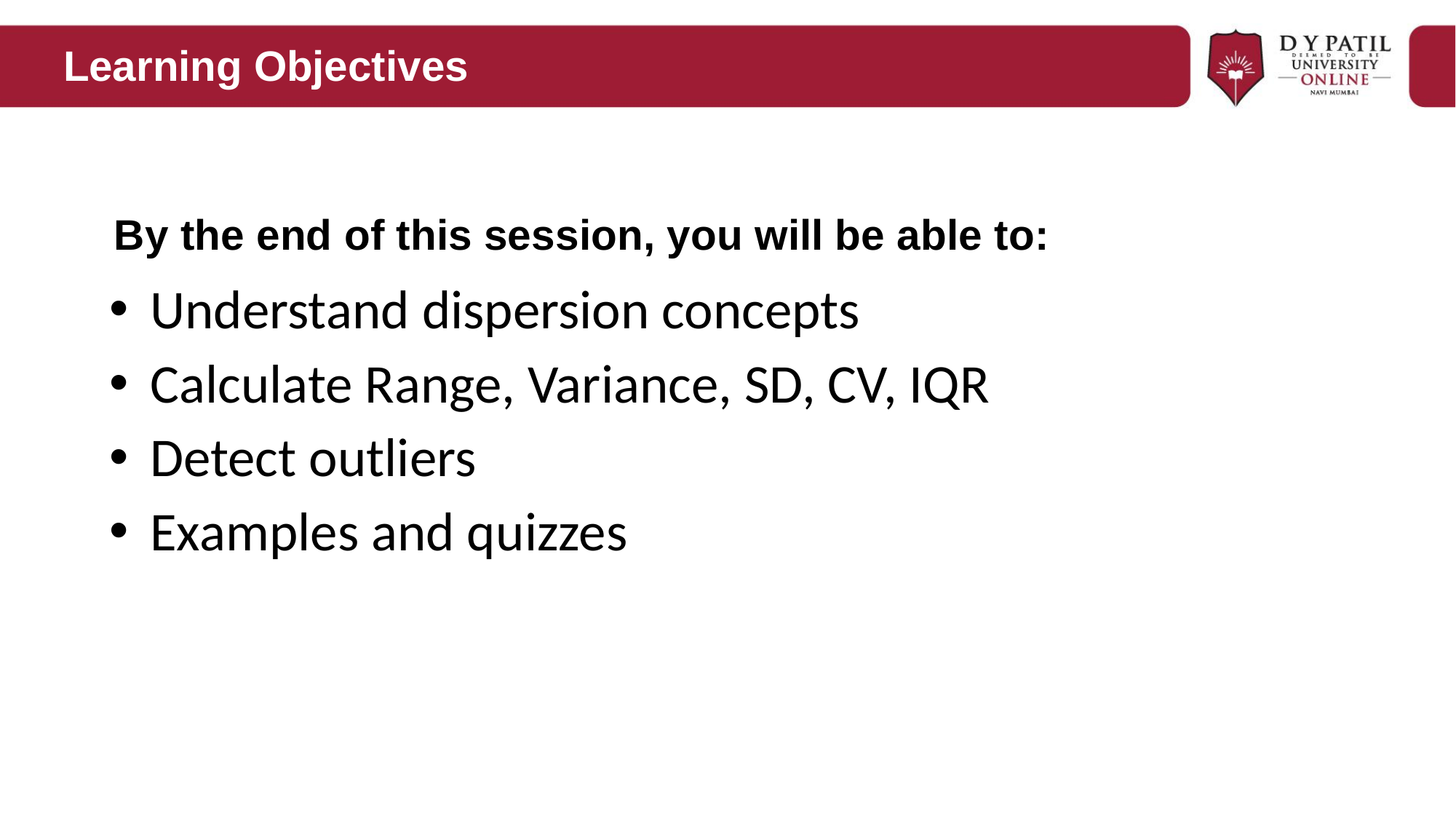

# Learning Objectives
By the end of this session, you will be able to:
Understand dispersion concepts
Calculate Range, Variance, SD, CV, IQR
Detect outliers
Examples and quizzes